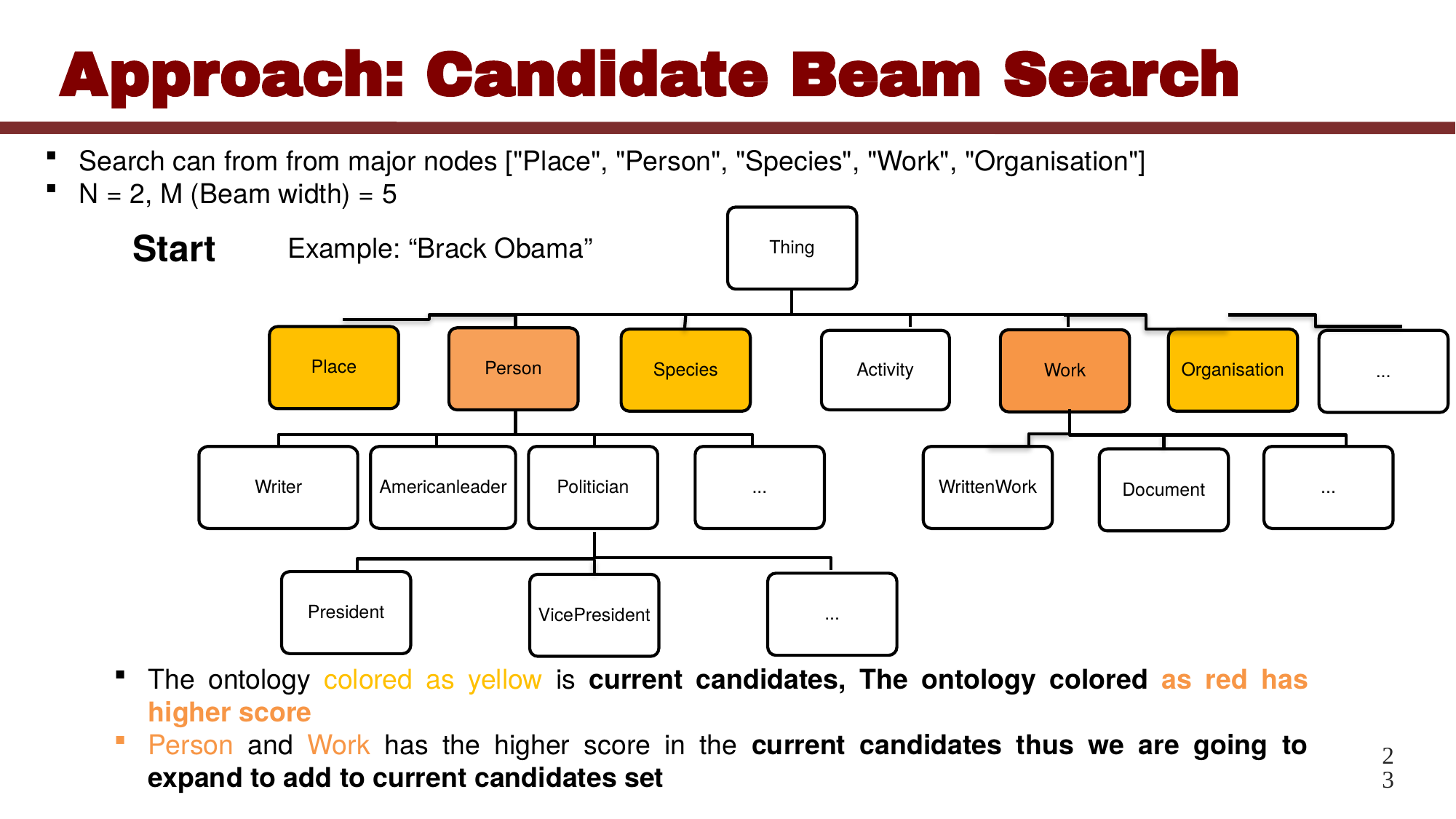

# Approach: Candidate Beam Search
Search can from from major nodes ["Place", "Person", "Species", "Work", "Organisation"]
N = 2, M (Beam width) = 5
Thing
Start
 Example: “Brack Obama”

Place
Person
Species
Organisation
Work
Activity
...

...
WrittenWork
...
Writer
Americanleader
Politician
Document

President
...
VicePresident
The ontology colored as yellow is current candidates, The ontology colored as red has higher score
Person and Work has the higher score in the current candidates thus we are going to expand to add to current candidates set
23